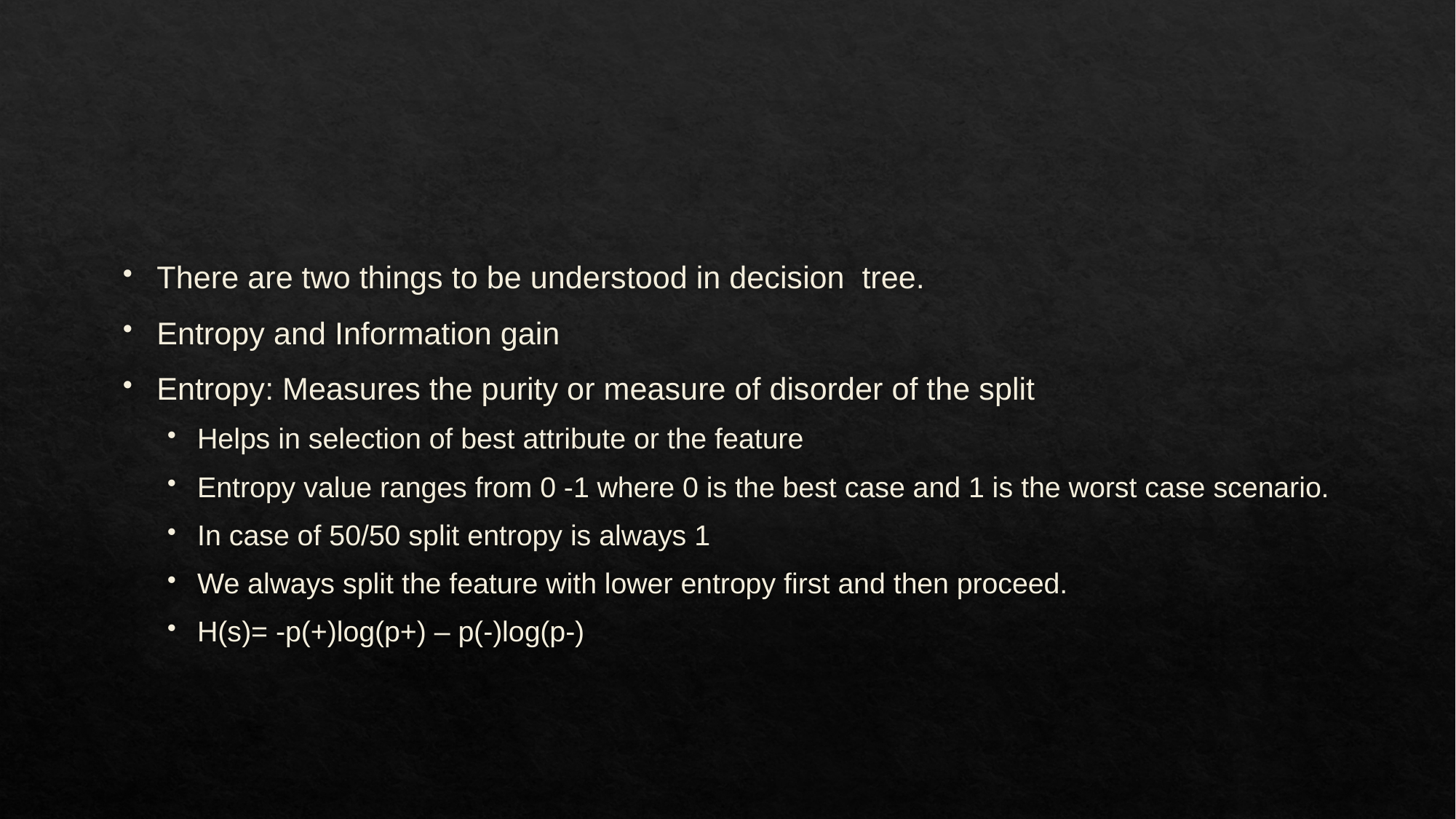

#
There are two things to be understood in decision  tree.
Entropy and Information gain
Entropy: Measures the purity or measure of disorder of the split
Helps in selection of best attribute or the feature
Entropy value ranges from 0 -1 where 0 is the best case and 1 is the worst case scenario.
In case of 50/50 split entropy is always 1
We always split the feature with lower entropy first and then proceed.
H(s)= -p(+)log(p+) – p(-)log(p-)